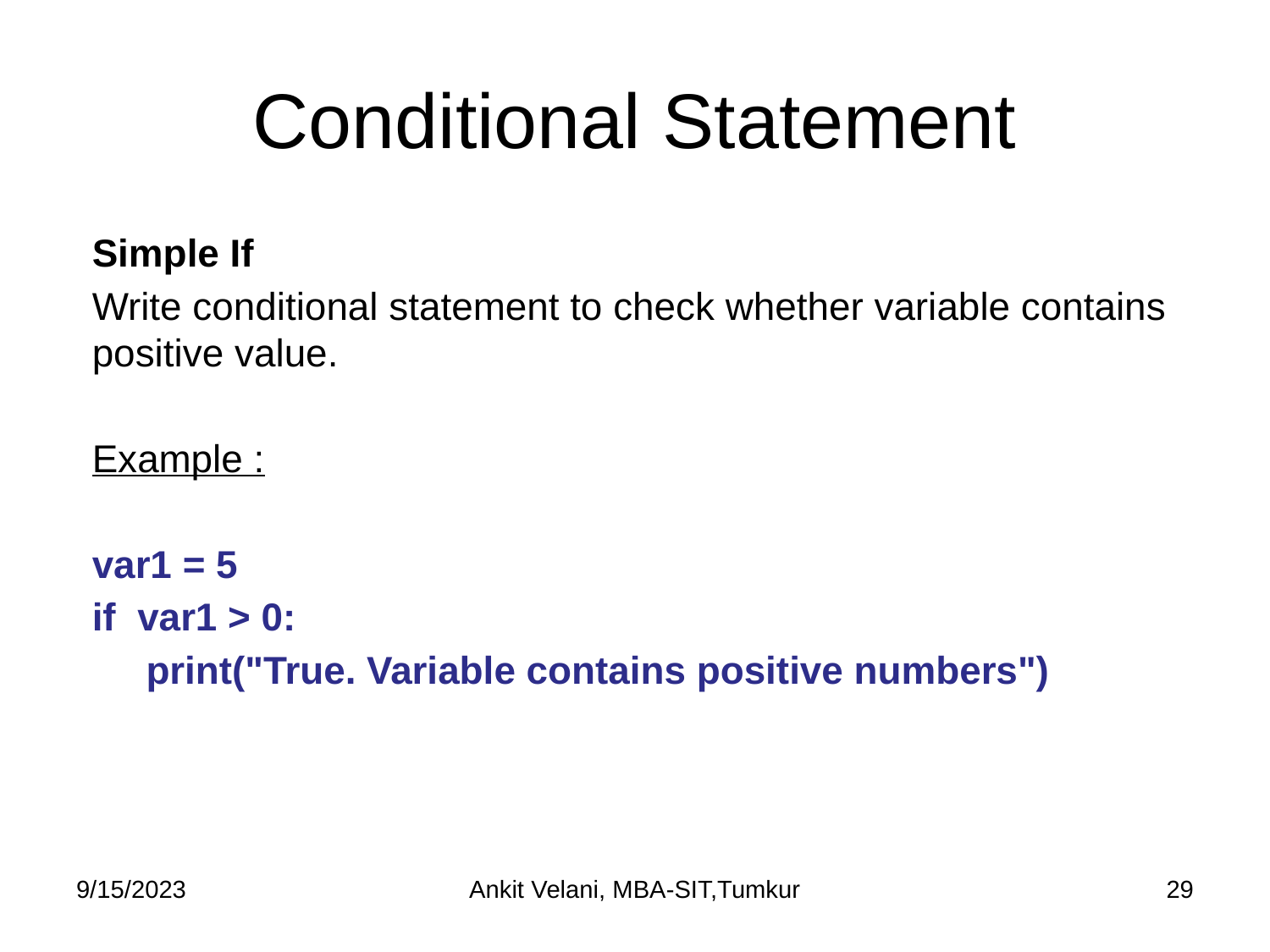

# Conditional Statement
Simple If
Write conditional statement to check whether variable contains positive value.

Example :

var1 = 5
if  var1 > 0:
     print("True. Variable contains positive numbers")
9/15/2023
Ankit Velani, MBA-SIT,Tumkur
29